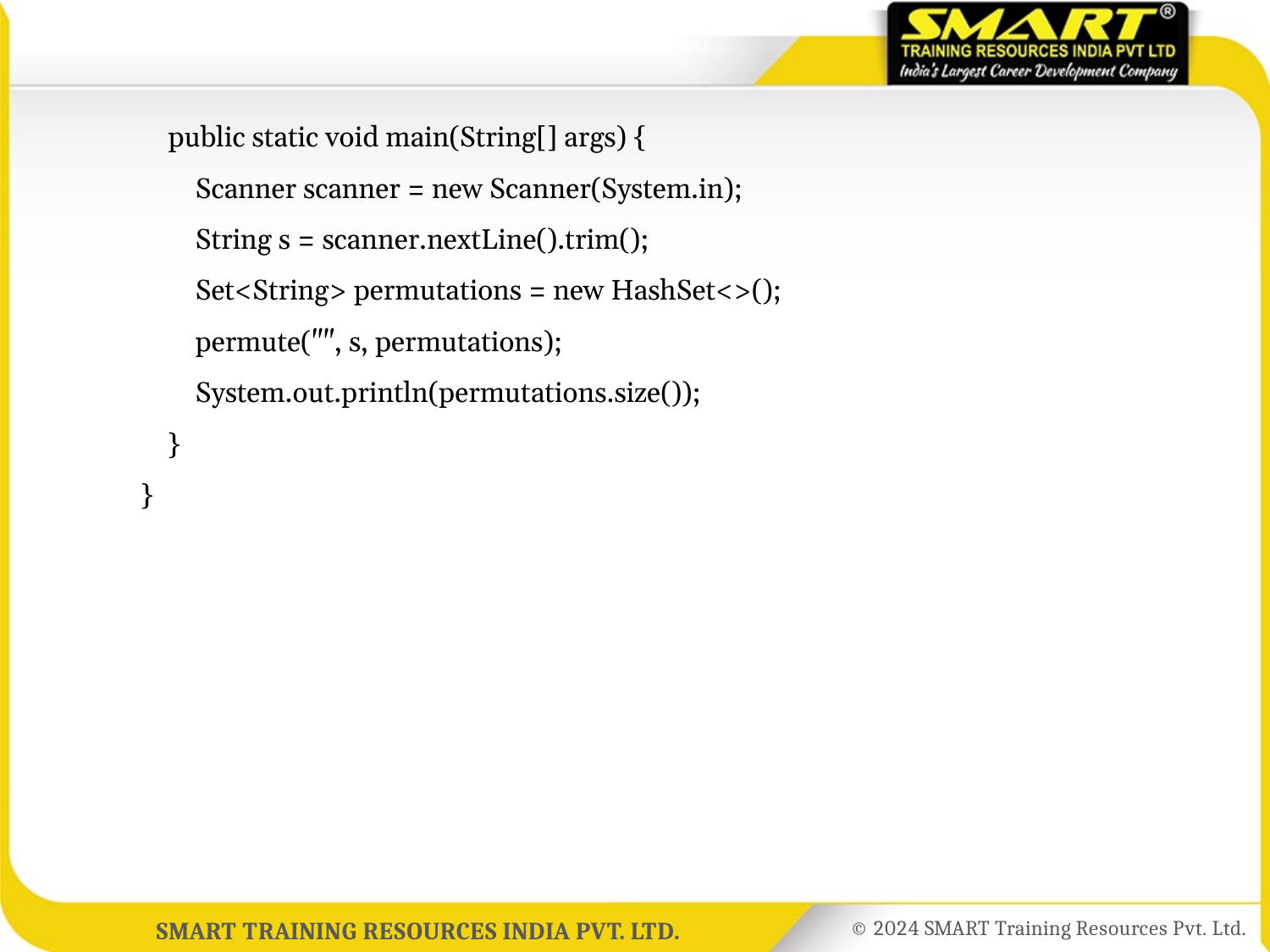

public static void main(String[] args) {
	        Scanner scanner = new Scanner(System.in);
	        String s = scanner.nextLine().trim();
	        Set<String> permutations = new HashSet<>();
	        permute("", s, permutations);
	        System.out.println(permutations.size());
	    }
	}